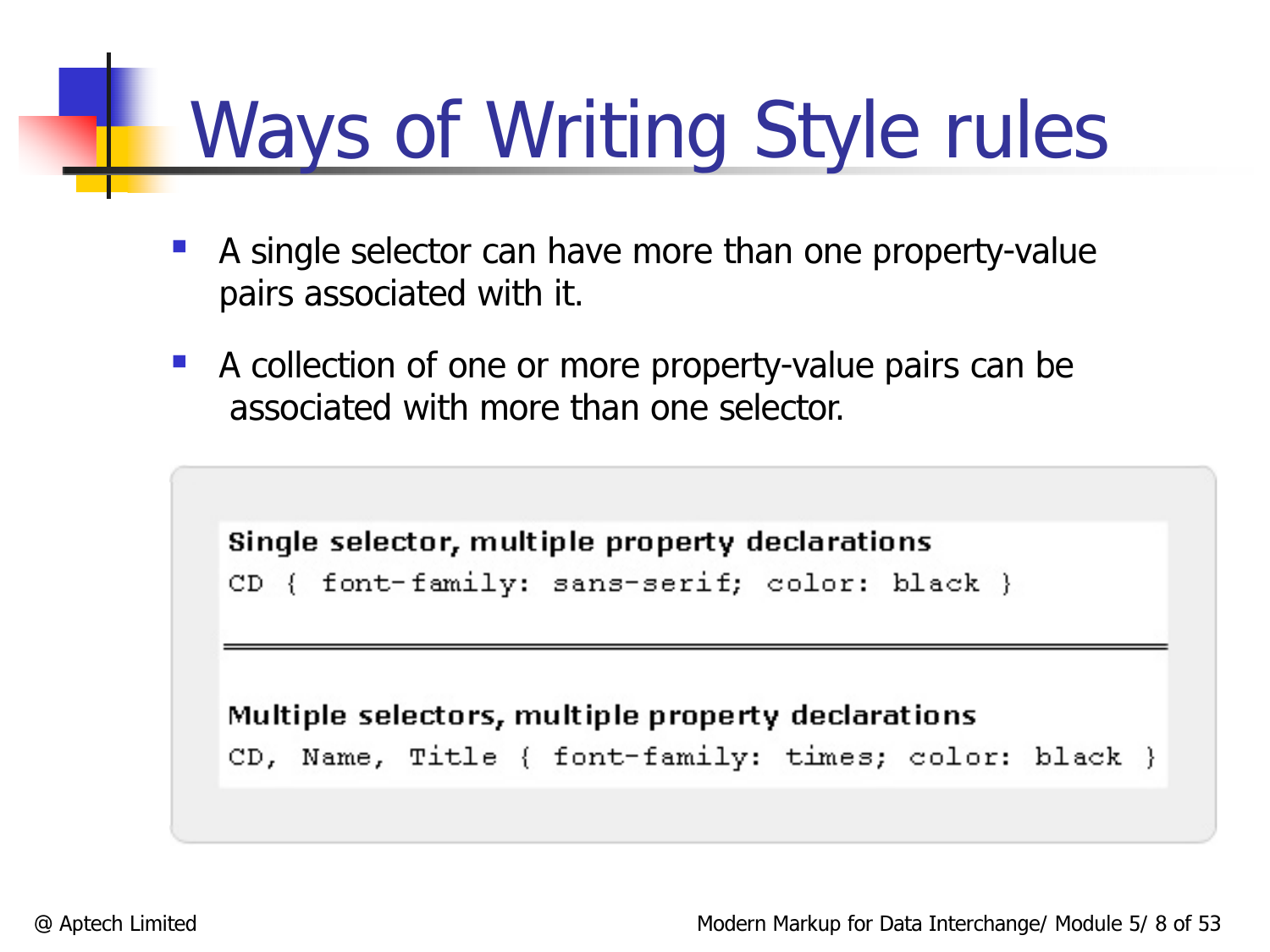

# Ways of Writing Style rules

A single selector can have more than one property-value
pairs associated with it.
A collection of one or more property-value pairs can be  associated with more than one selector.

@ Aptech Limited
Modern Markup for Data Interchange/ Module 5/ 8 of 53